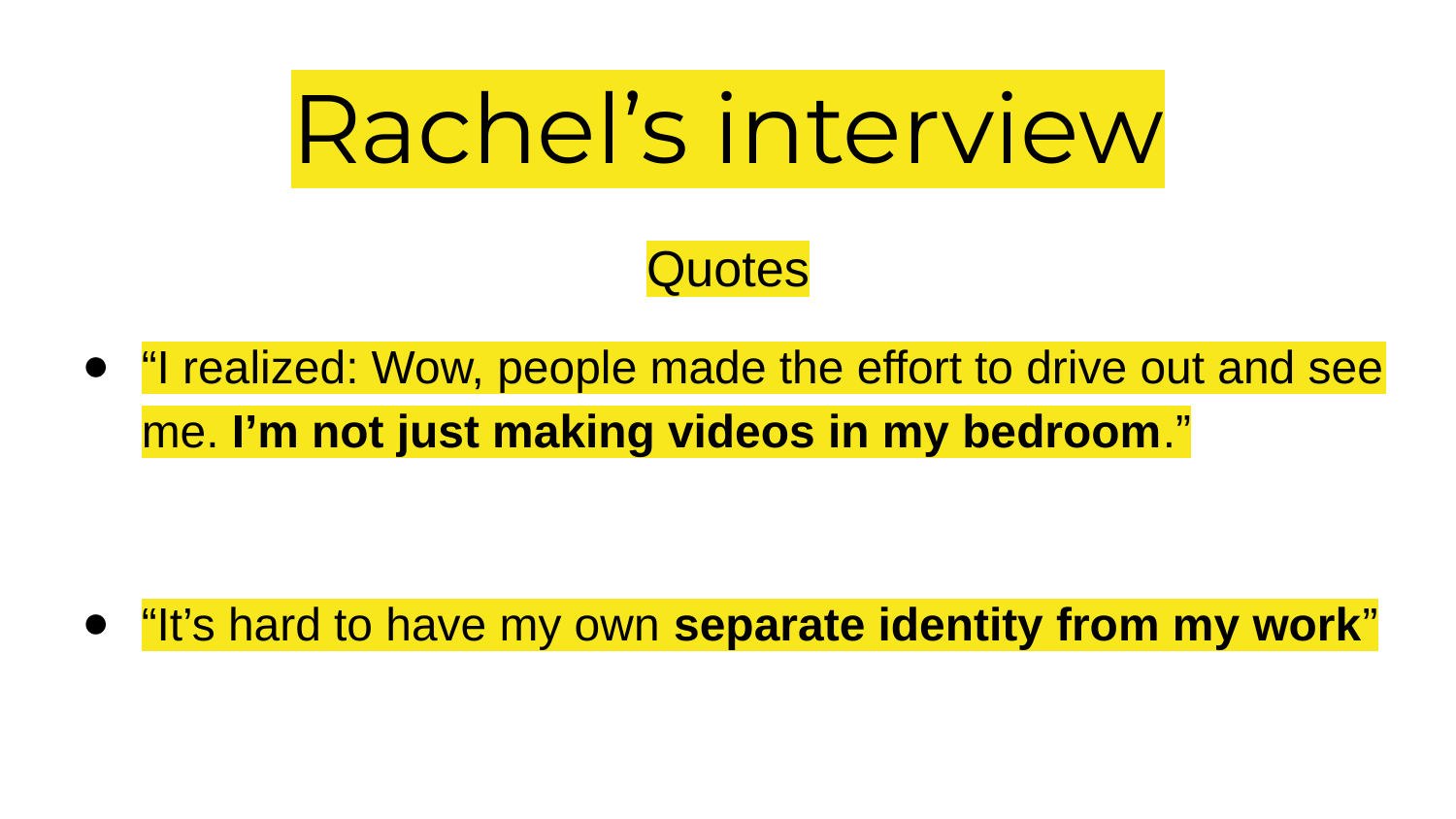

# Rachel’s interview
Quotes
“I realized: Wow, people made the effort to drive out and see me. I’m not just making videos in my bedroom.”

“It’s hard to have my own separate identity from my work”